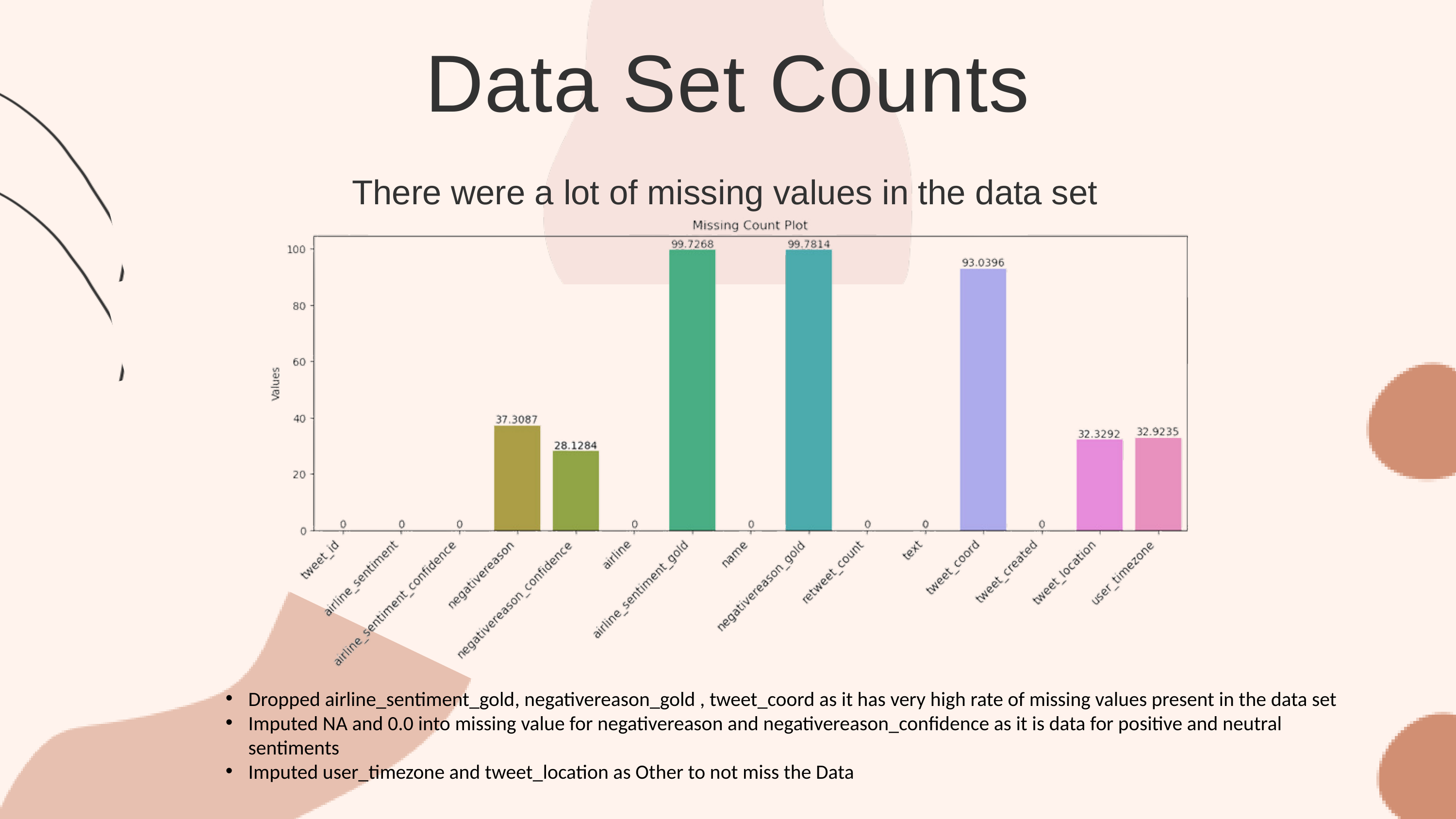

Data Set Counts

There were a lot of missing values in the data set

Dropped airline_sentiment_gold, negativereason_gold , tweet_coord as it has very high rate of missing values present in the data set
Imputed NA and 0.0 into missing value for negativereason and negativereason_confidence as it is data for positive and neutral sentiments
Imputed user_timezone and tweet_location as Other to not miss the Data